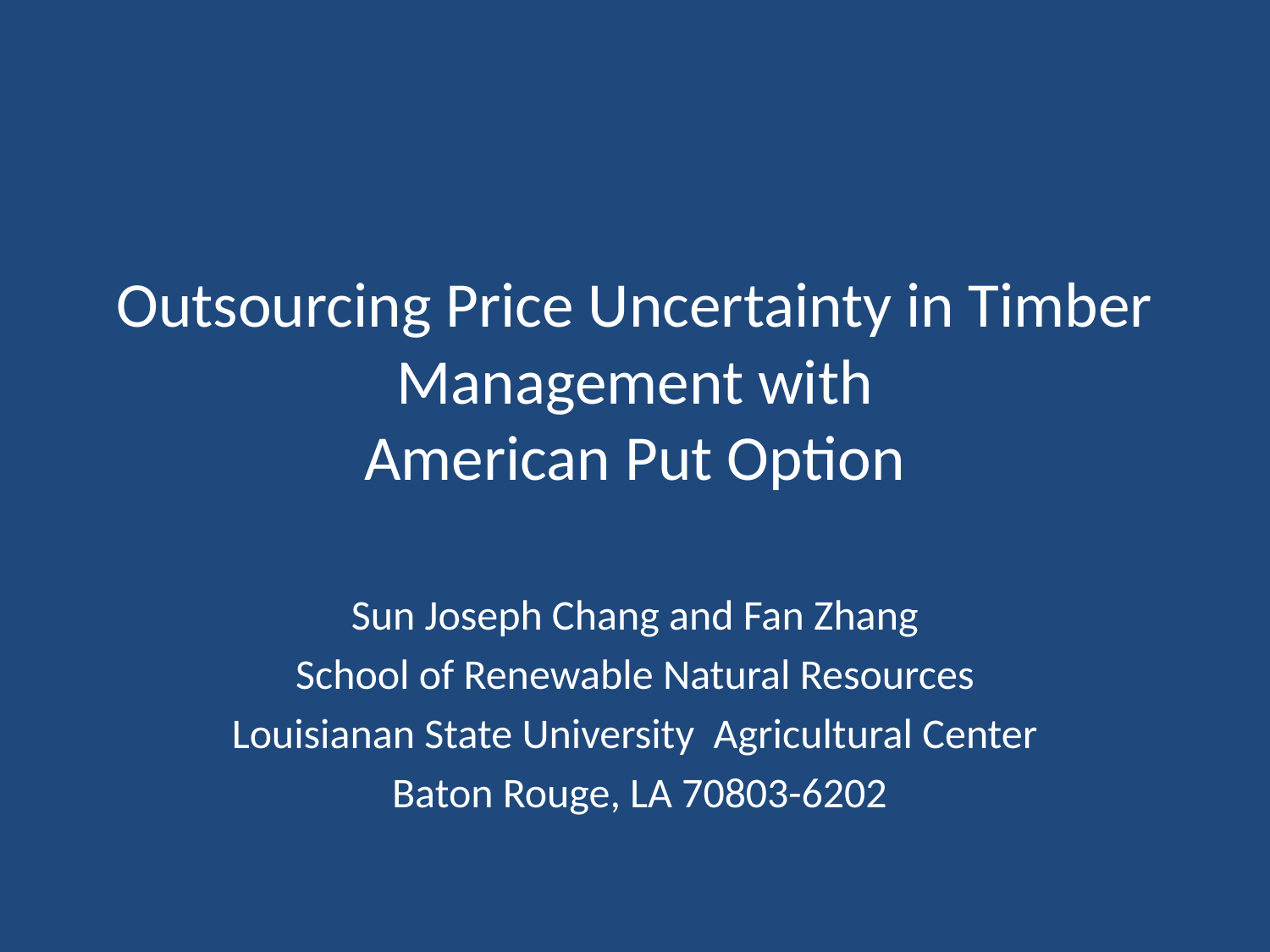

# Outsourcing Price Uncertainty in Timber Management with American Put Option
Sun Joseph Chang and Fan Zhang
School of Renewable Natural Resources
Louisianan State University  Agricultural Center
 Baton Rouge, LA 70803-6202